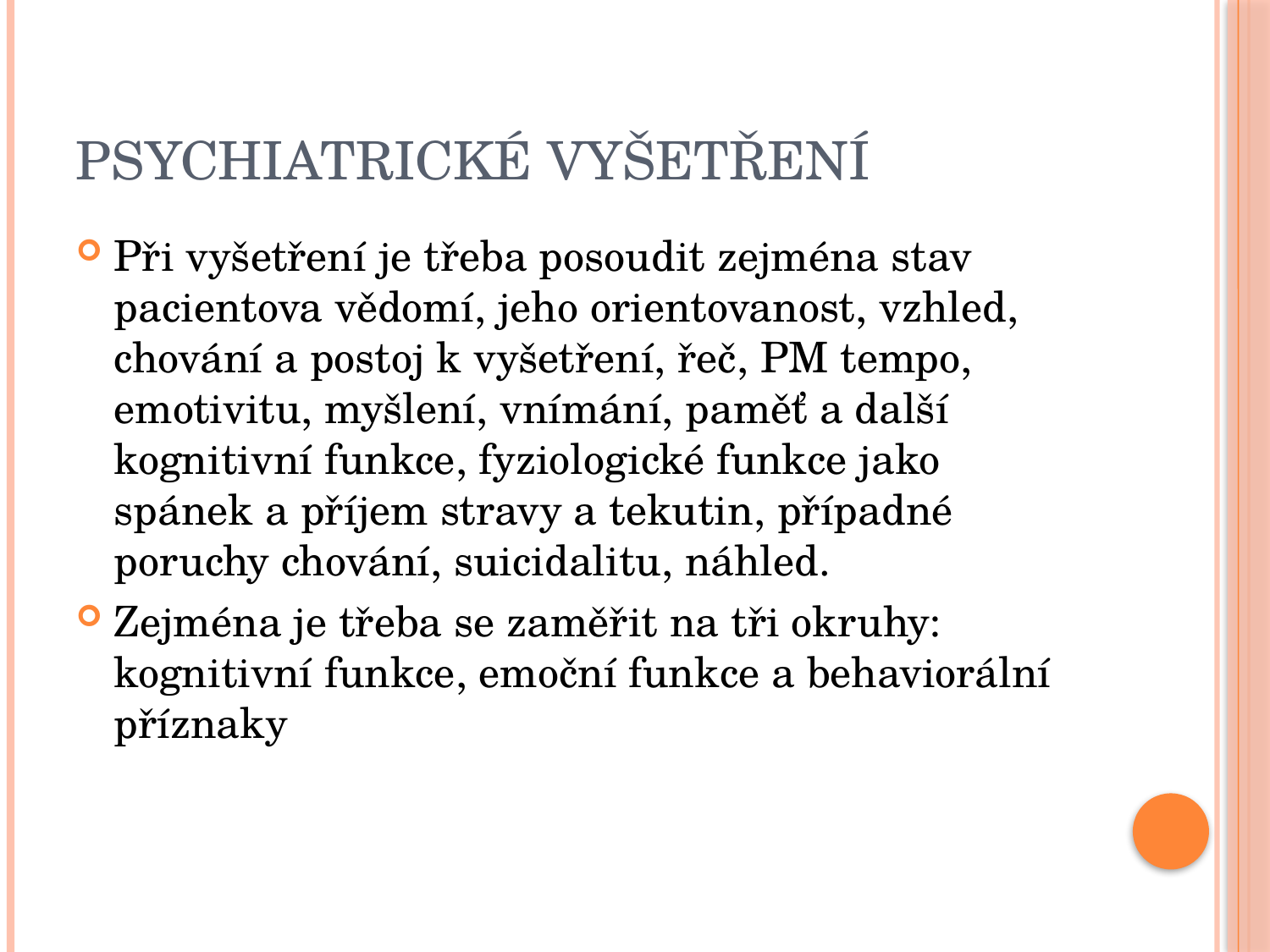

# Psychiatrické vyšetření
Při vyšetření je třeba posoudit zejména stav pacientova vědomí, jeho orientovanost, vzhled, chování a postoj k vyšetření, řeč, PM tempo, emotivitu, myšlení, vnímání, paměť a další kognitivní funkce, fyziologické funkce jako spánek a příjem stravy a tekutin, případné poruchy chování, suicidalitu, náhled.
Zejména je třeba se zaměřit na tři okruhy: kognitivní funkce, emoční funkce a behaviorální příznaky